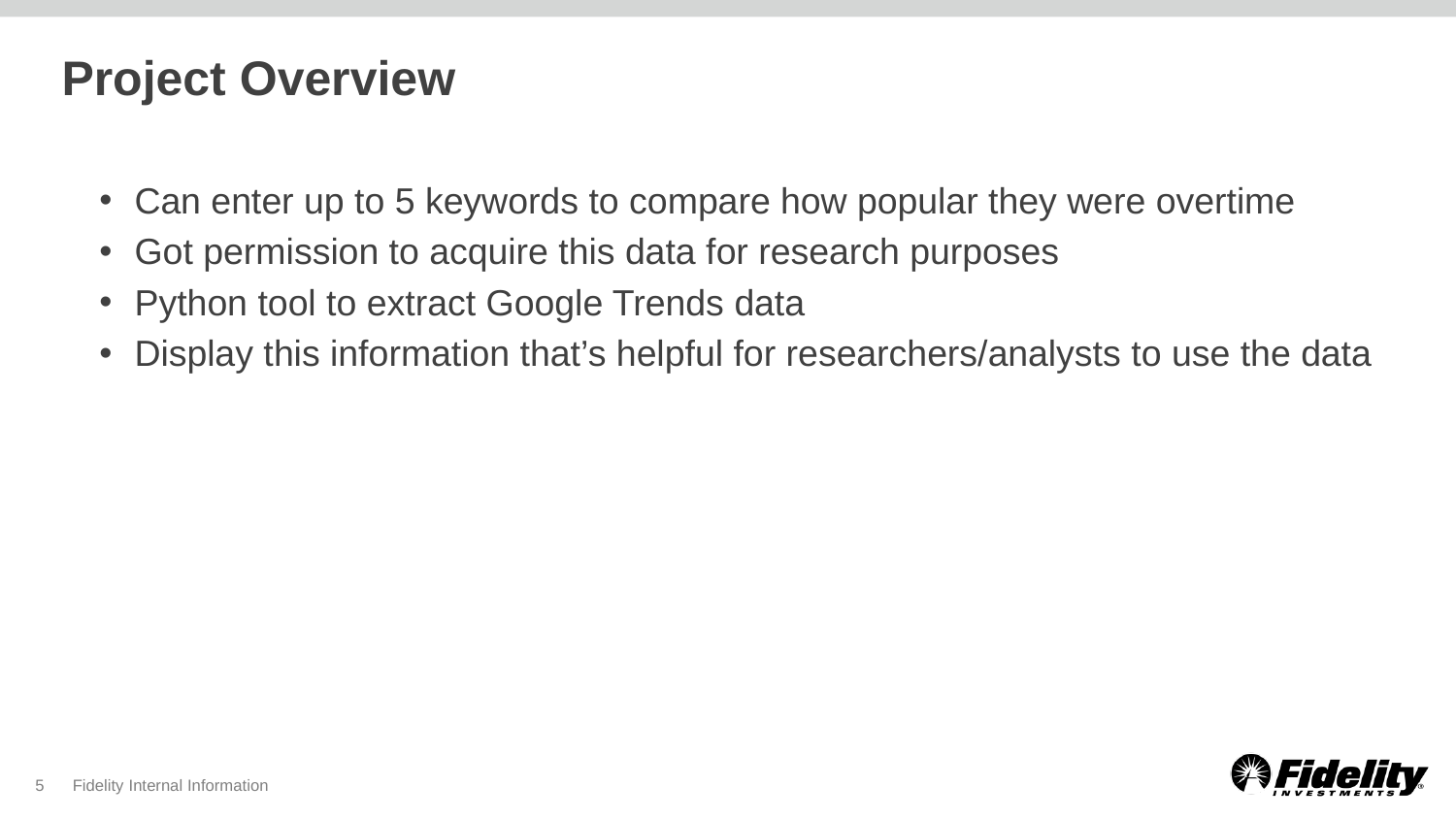

# Project Overview
Can enter up to 5 keywords to compare how popular they were overtime
Got permission to acquire this data for research purposes
Python tool to extract Google Trends data
Display this information that’s helpful for researchers/analysts to use the data

5